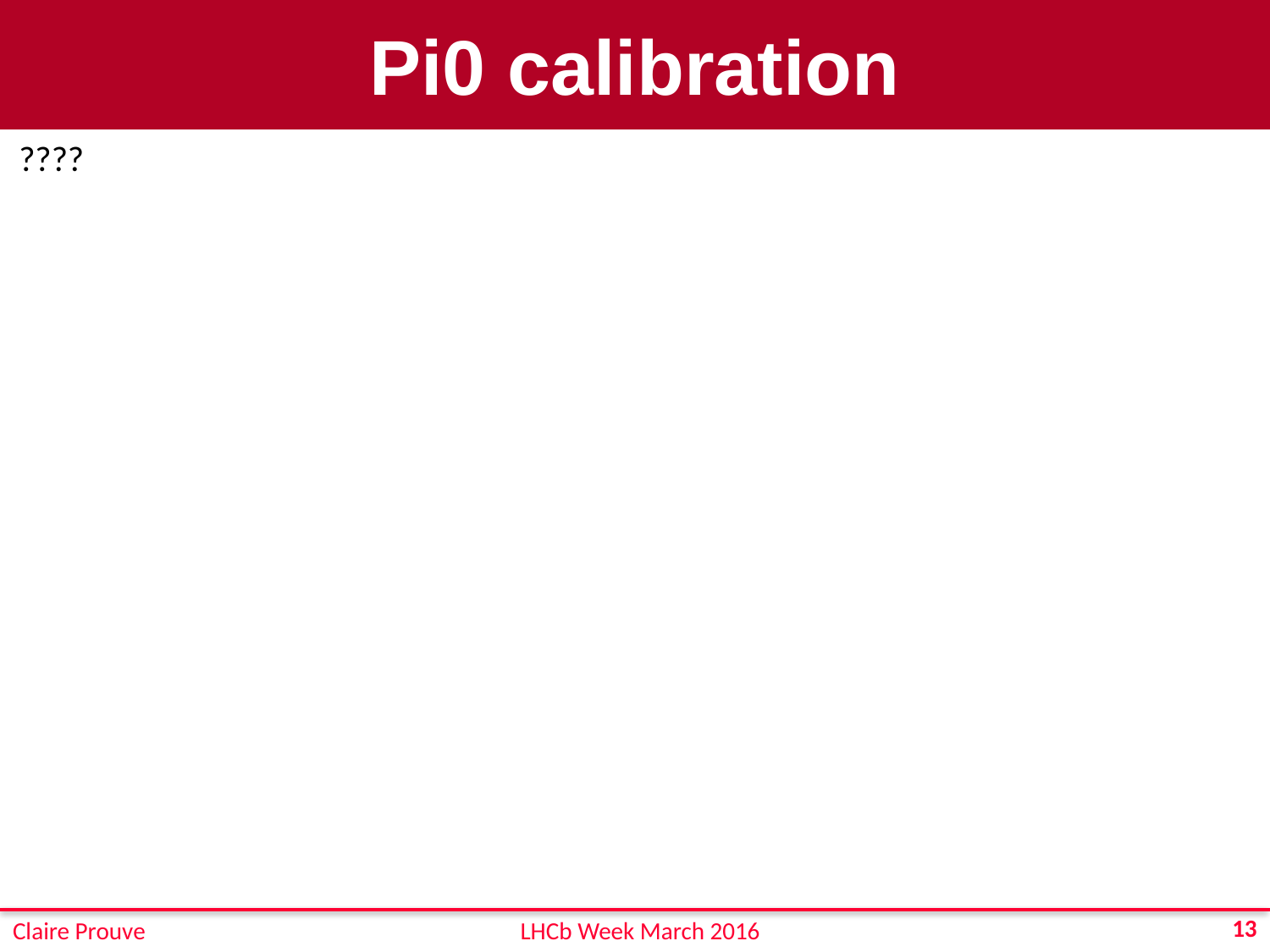

# Pi0 calibration
????
13
Claire Prouve
LHCb Week March 2016